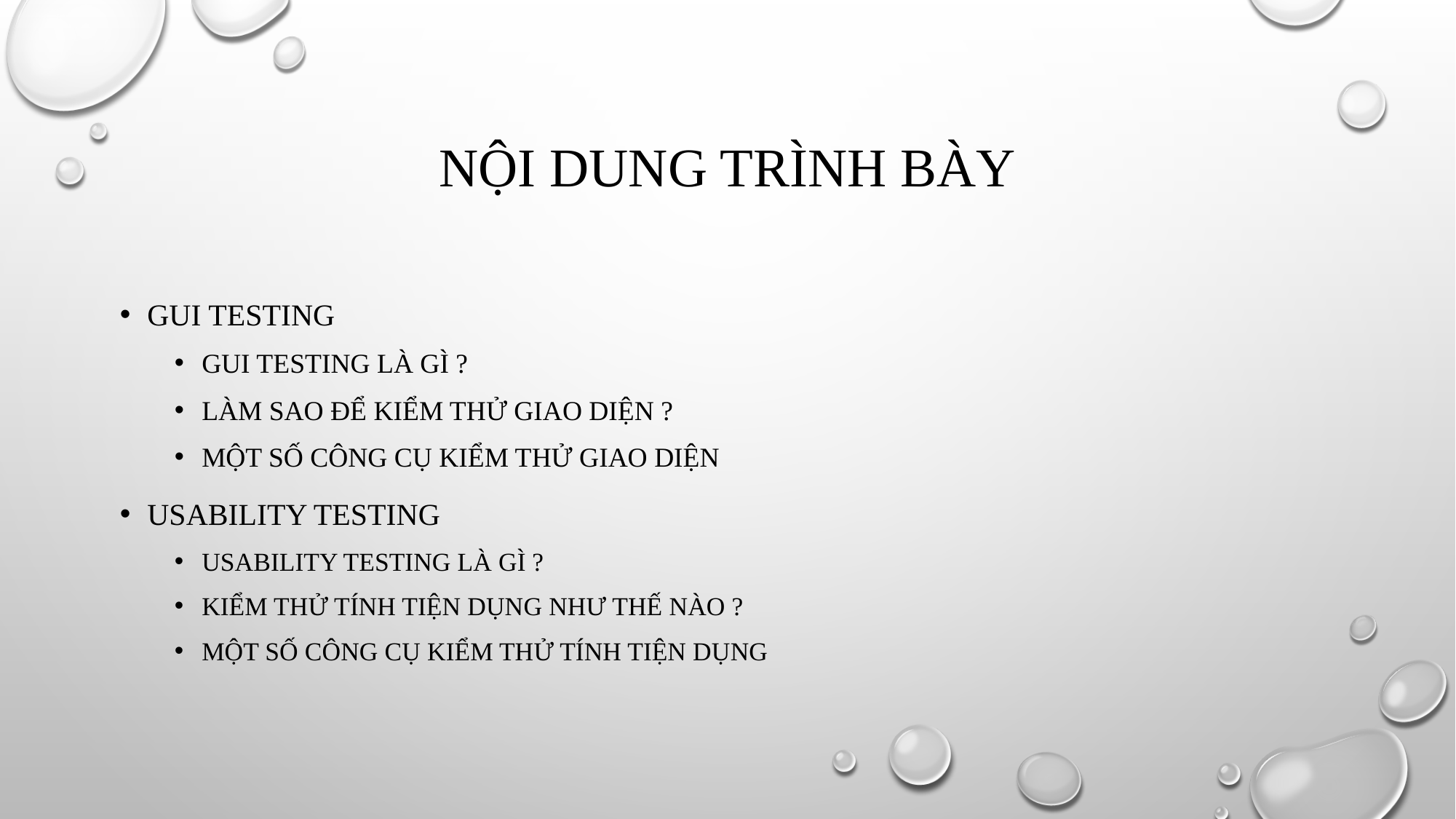

# Nội dung trình bày
Gui testing
GUI testing là gì ?
Làm sao để kiểm thử giao diện ?
Một số công cụ kiểm thử giao diện
Usability testing
Usability testing là gì ?
Kiểm thử tính tiện dụng như thế nào ?
Một số công cụ kiểm thử tính tiện dụng